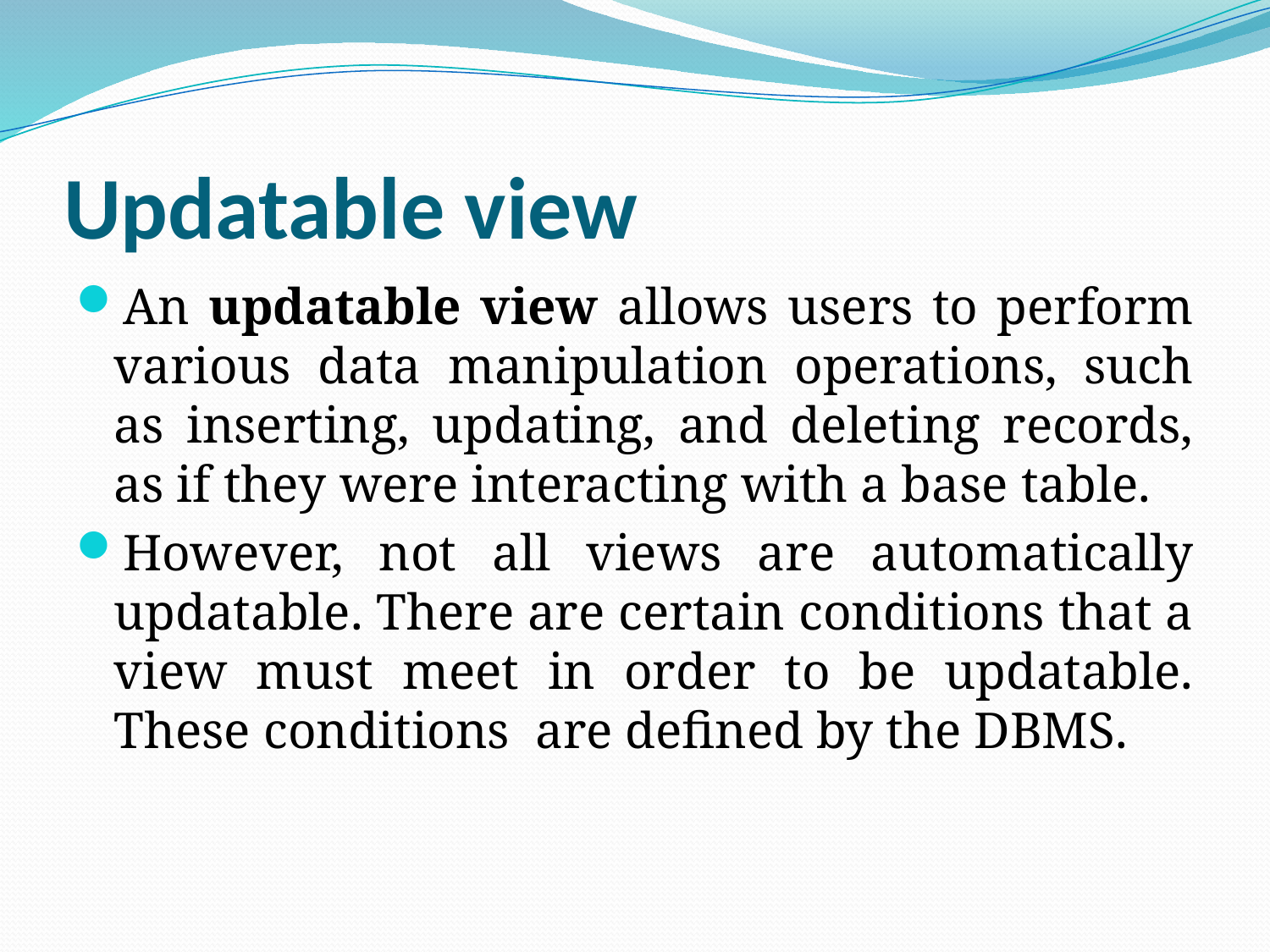

# Updatable view
An updatable view allows users to perform various data manipulation operations, such as inserting, updating, and deleting records, as if they were interacting with a base table.
However, not all views are automatically updatable. There are certain conditions that a view must meet in order to be updatable. These conditions  are defined by the DBMS.